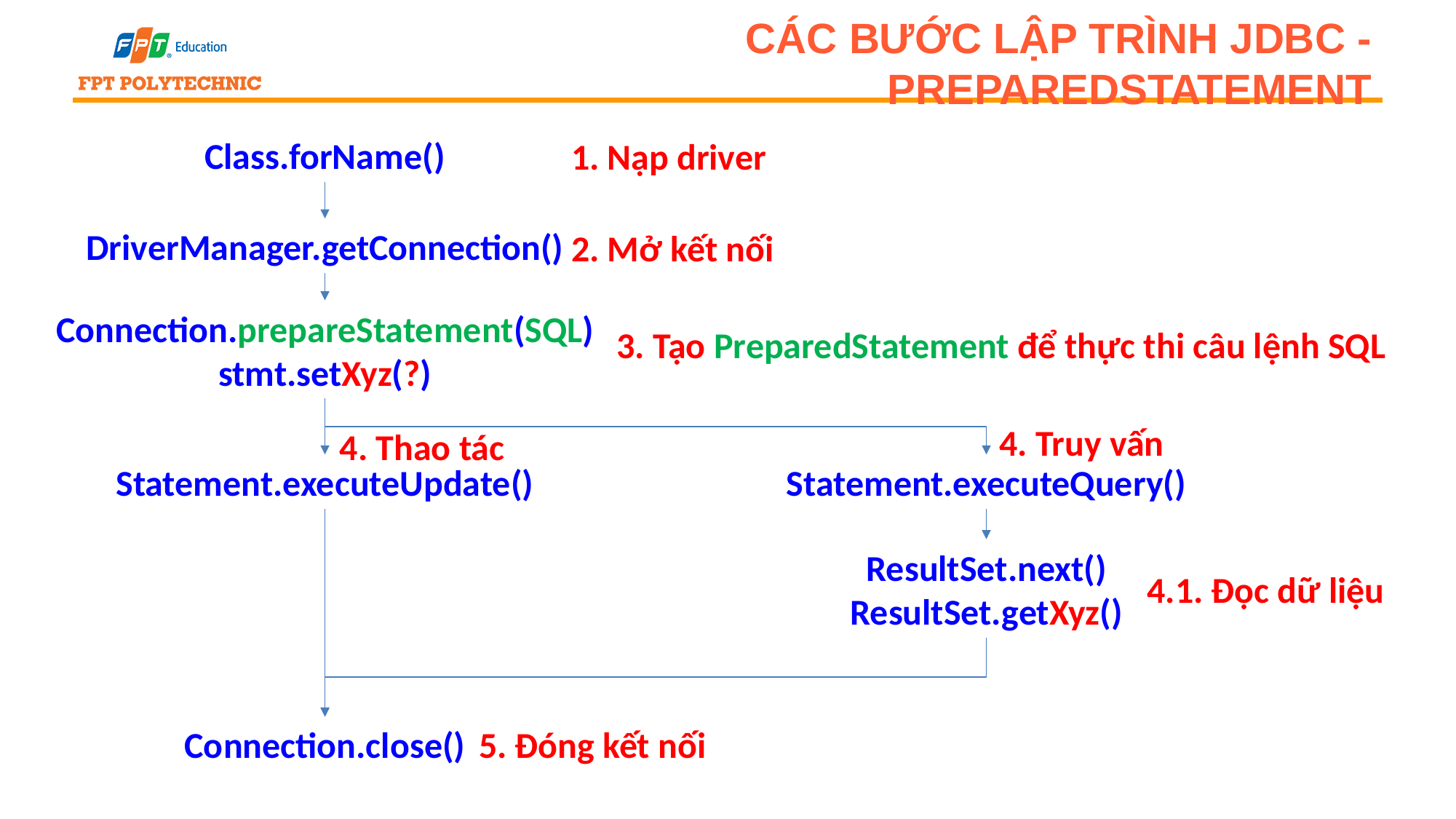

# Các bước lập trình JDBC - PreparedStatement
Class.forName()
1. Nạp driver
DriverManager.getConnection()
2. Mở kết nối
Connection.prepareStatement(SQL)
stmt.setXyz(?)
3. Tạo PreparedStatement để thực thi câu lệnh SQL
4. Truy vấn
4. Thao tác
Statement.executeUpdate()
Statement.executeQuery()
ResultSet.next()
ResultSet.getXyz()
4.1. Đọc dữ liệu
Connection.close()
5. Đóng kết nối